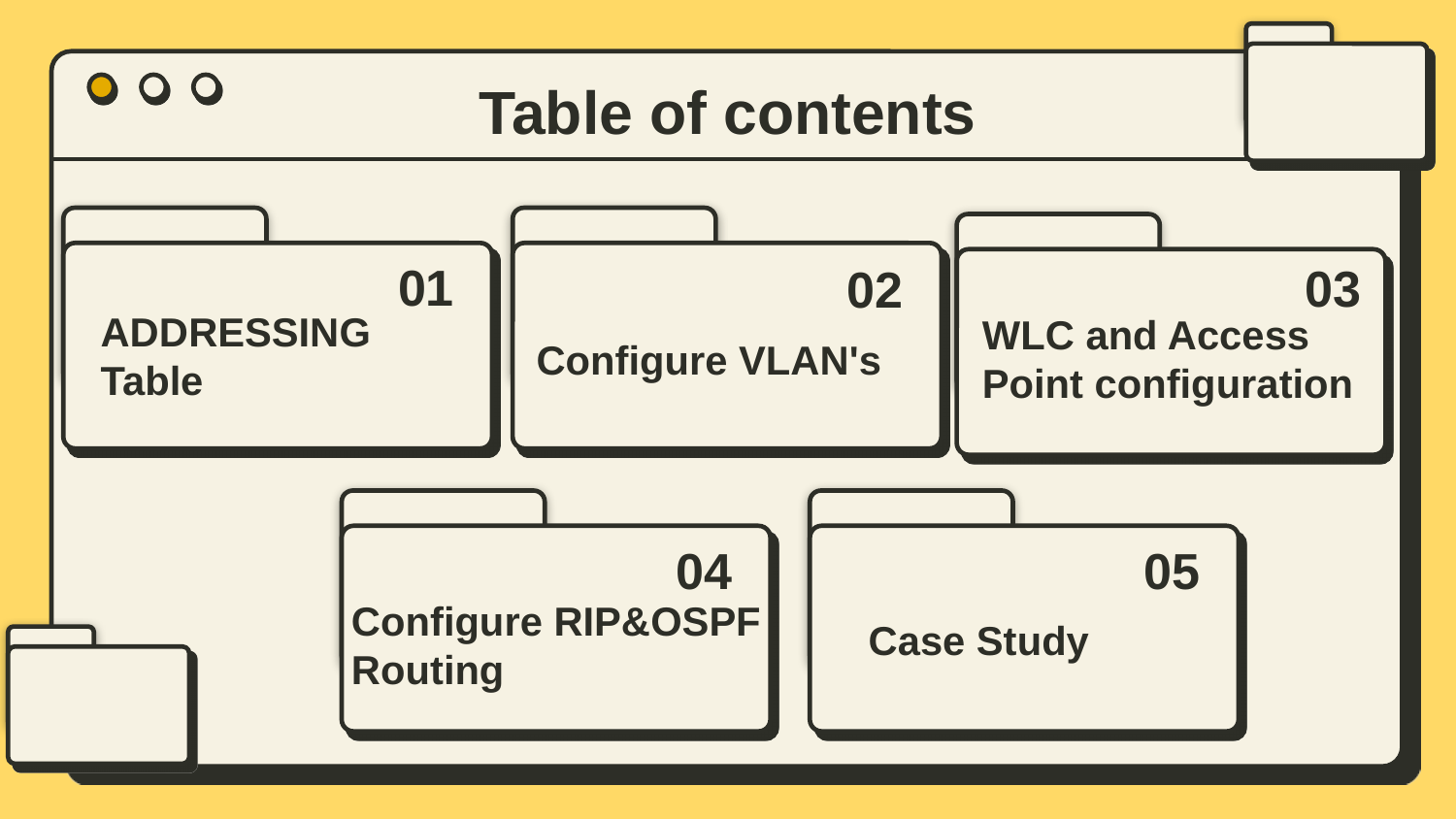

Table of contents

01
03
02
# ADDRESSING Table
WLC and Access Point configuration
Configure VLAN's

04
05
Configure RIP&OSPF Routing
Configure RIP&OSPF Routing
Case Study